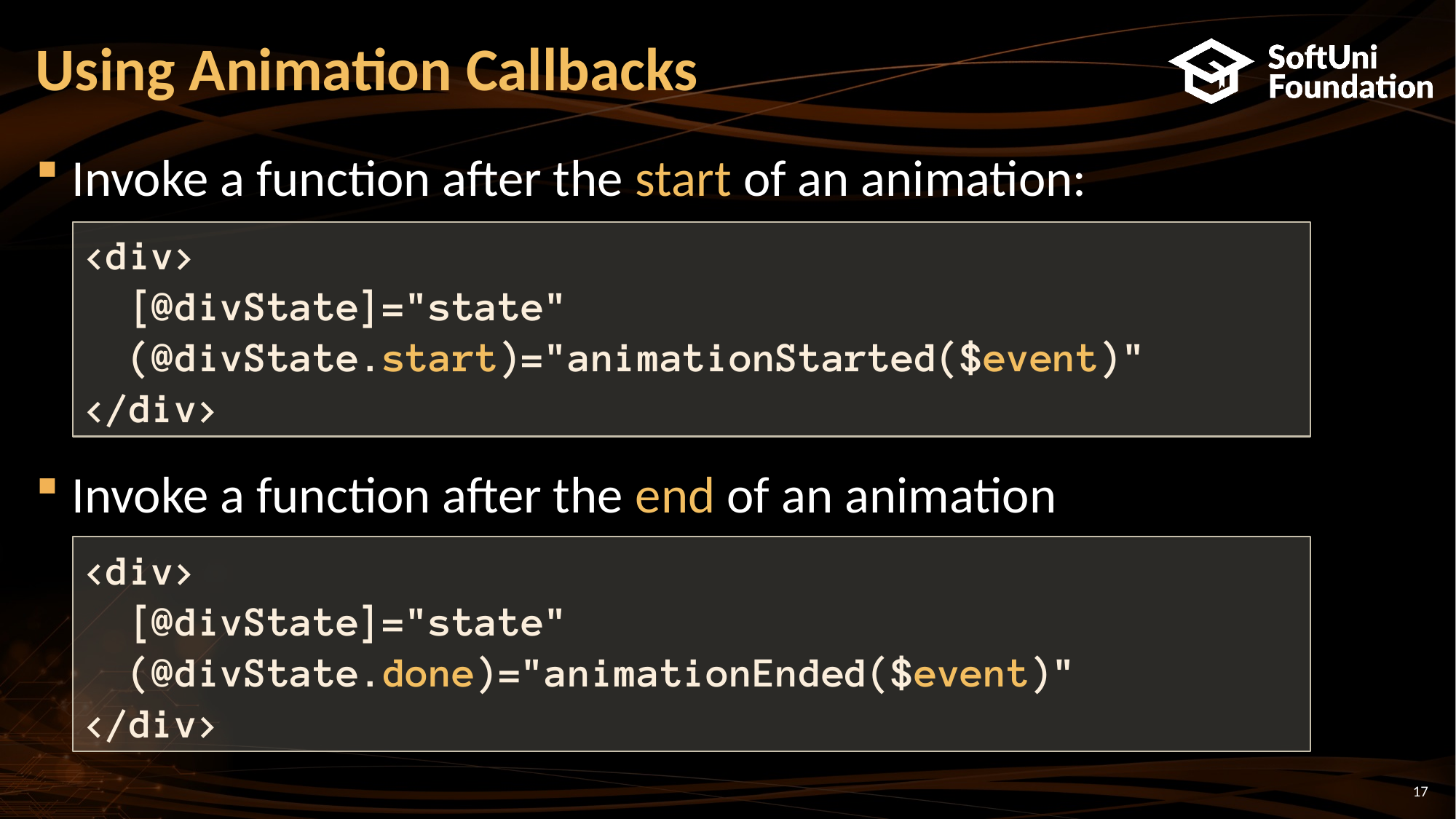

# Using Animation Callbacks
Invoke a function after the start of an animation:
Invoke a function after the end of an animation
<div>
  [@divState]="state"
  (@divState.start)="animationStarted($event)"
</div>
<div>
  [@divState]="state"
  (@divState.done)="animationEnded($event)"
</div>
17